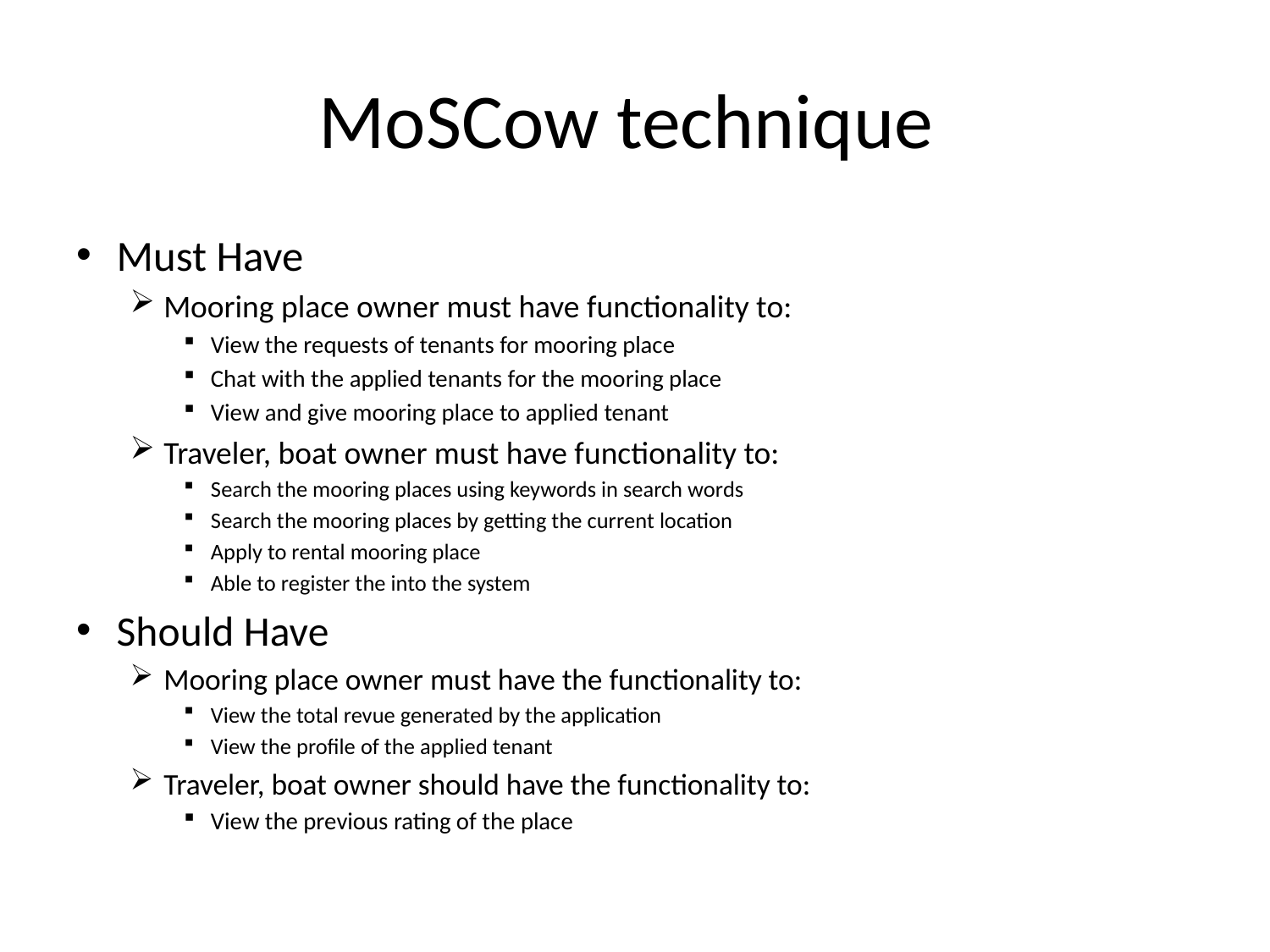

# MoSCow technique
Must Have
Mooring place owner must have functionality to:
View the requests of tenants for mooring place
Chat with the applied tenants for the mooring place
View and give mooring place to applied tenant
Traveler, boat owner must have functionality to:
Search the mooring places using keywords in search words
Search the mooring places by getting the current location
Apply to rental mooring place
Able to register the into the system
Should Have
Mooring place owner must have the functionality to:
View the total revue generated by the application
View the profile of the applied tenant
Traveler, boat owner should have the functionality to:
View the previous rating of the place